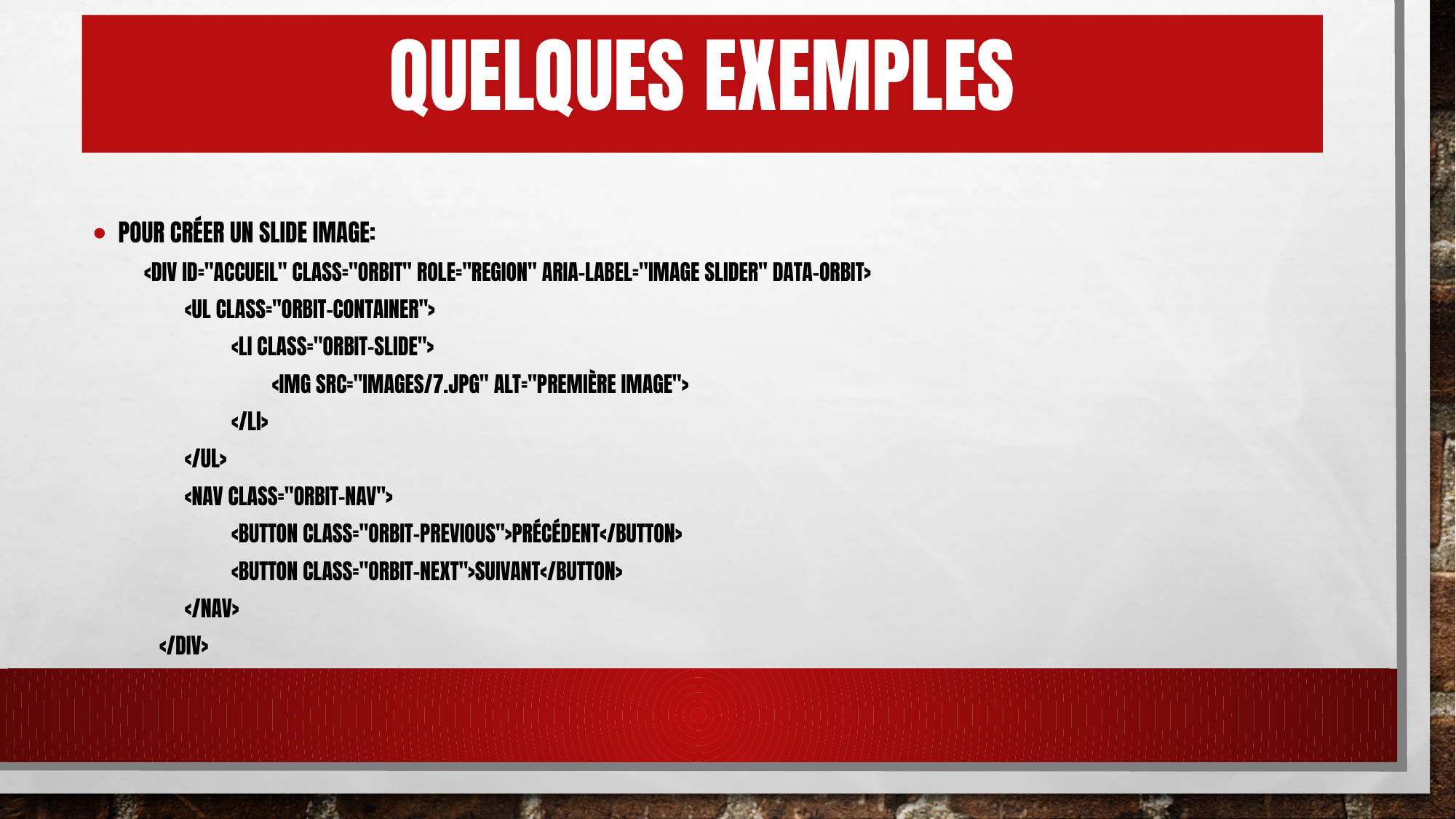

# QUELQUES EXEMPLES

Pour créer un slide image:
<div id="accueil" class="orbit" role="region" aria-label="Image slider" data-orbit>
        <ul class="orbit-container">
          	<li class="orbit-slide">
            	        <img src="images/7.jpg" alt="Première image">
          	</li>
        </ul>
        <nav class="orbit-nav">
           	<button class="orbit-previous">Précédent</button>
          	<button class="orbit-next">Suivant</button>
        </nav>
   </div>